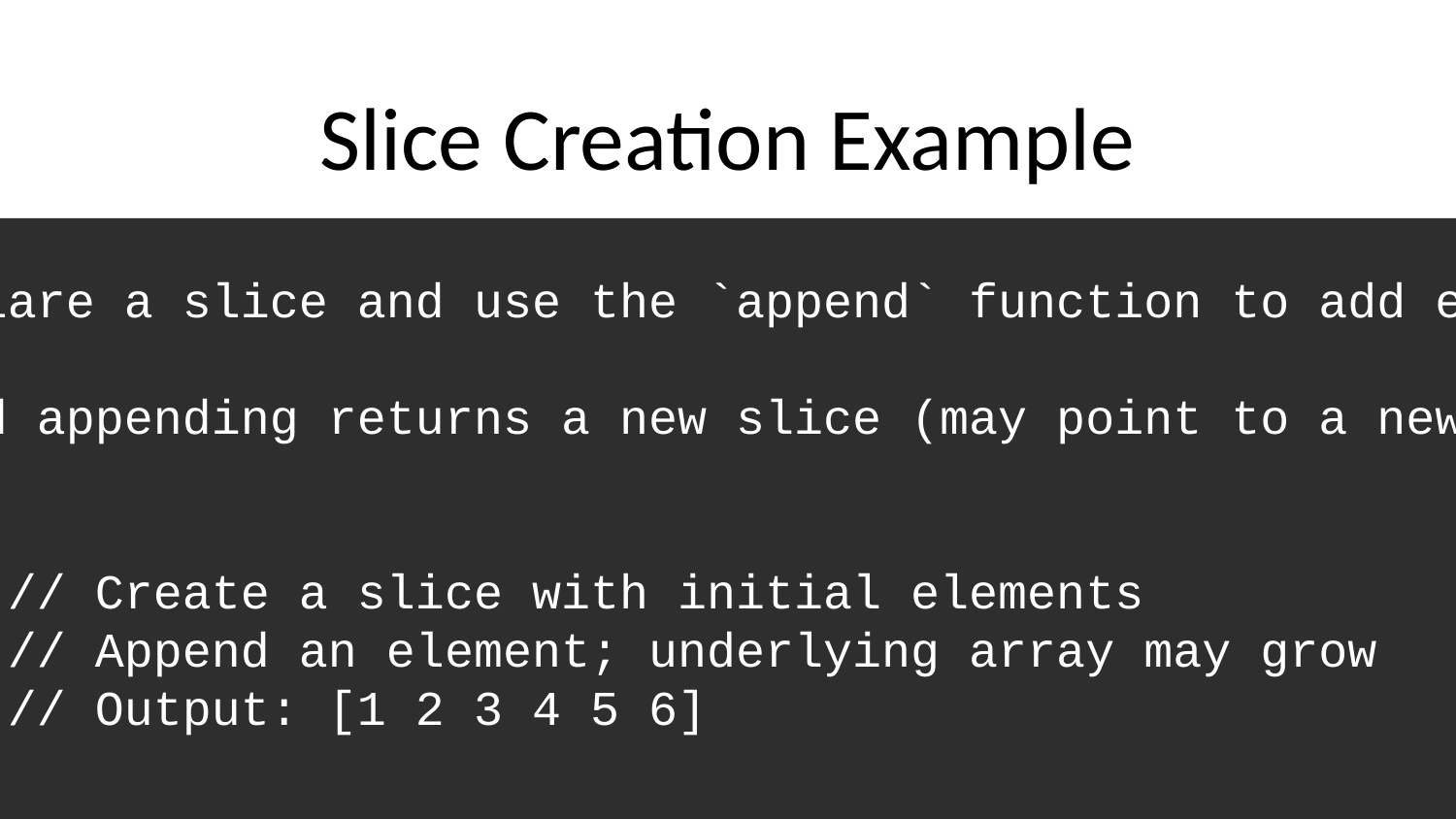

# Slice Creation Example

This example shows how to declare a slice and use the `append` function to add elements.
Slices grow automatically, and appending returns a new slice (may point to a new array if capacity is exceeded).
```go
slice := []int{1, 2, 3, 4, 5} // Create a slice with initial elements
slice = append(slice, 6)      // Append an element; underlying array may grow
fmt.Println(slice)            // Output: [1 2 3 4 5 6]
```